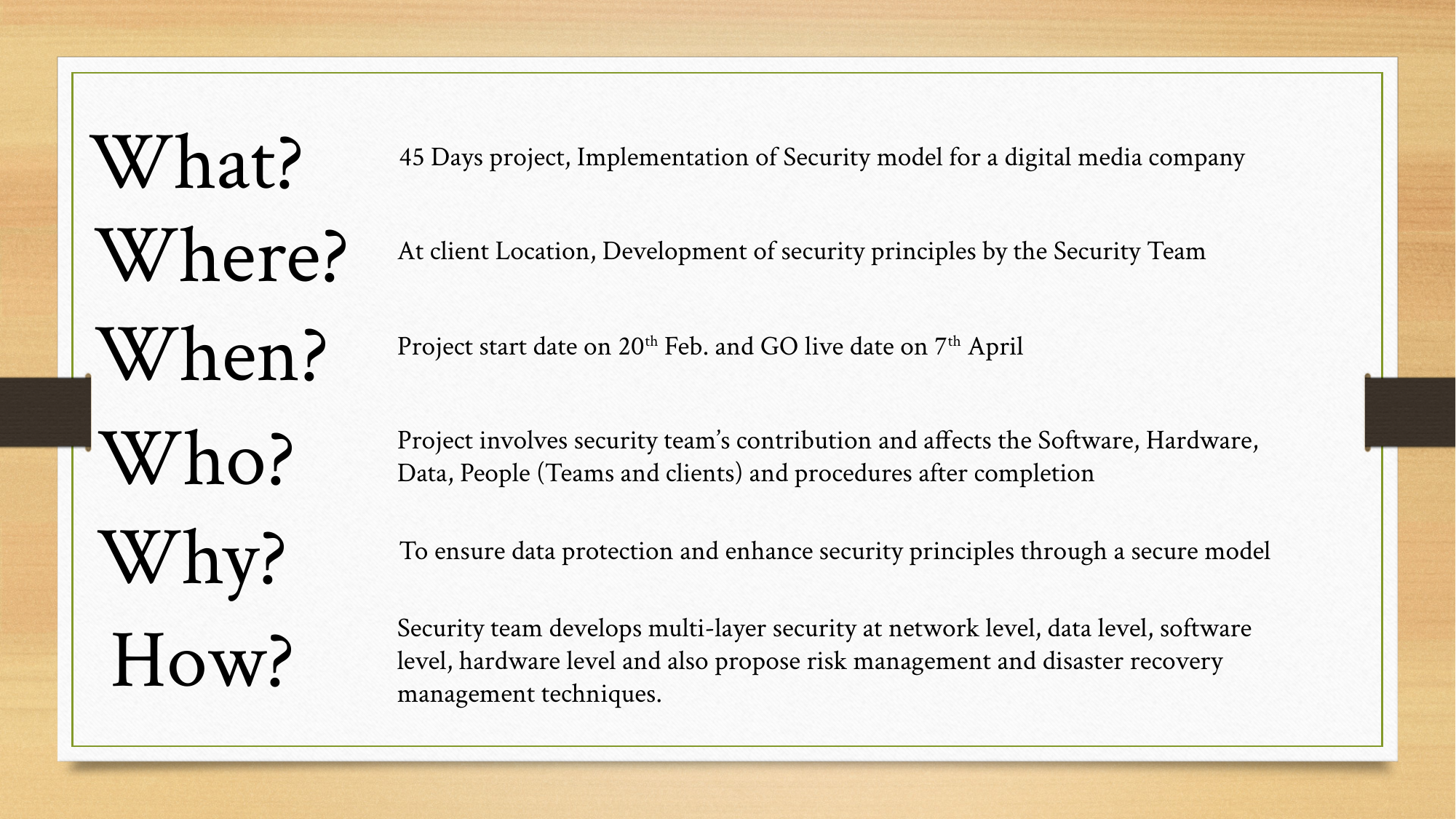

What?
45 Days project, Implementation of Security model for a digital media company
Where?
At client Location, Development of security principles by the Security Team
When?
Project start date on 20th Feb. and GO live date on 7th April
Who?
Project involves security team’s contribution and affects the Software, Hardware, Data, People (Teams and clients) and procedures after completion
Why?
To ensure data protection and enhance security principles through a secure model
How?
Security team develops multi-layer security at network level, data level, software level, hardware level and also propose risk management and disaster recovery management techniques.